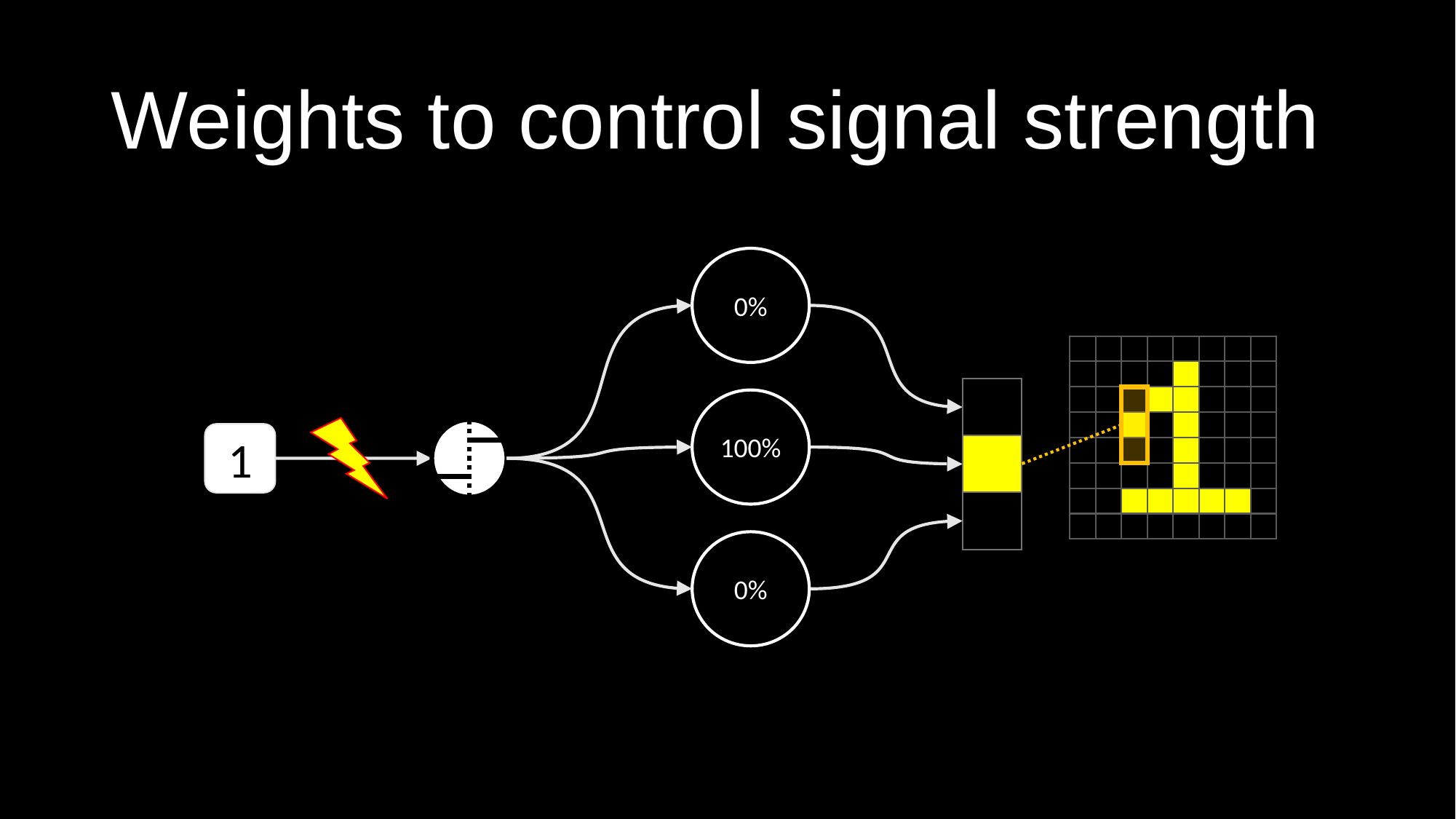

# Weights to control signal strength
0%

100%

1
0%